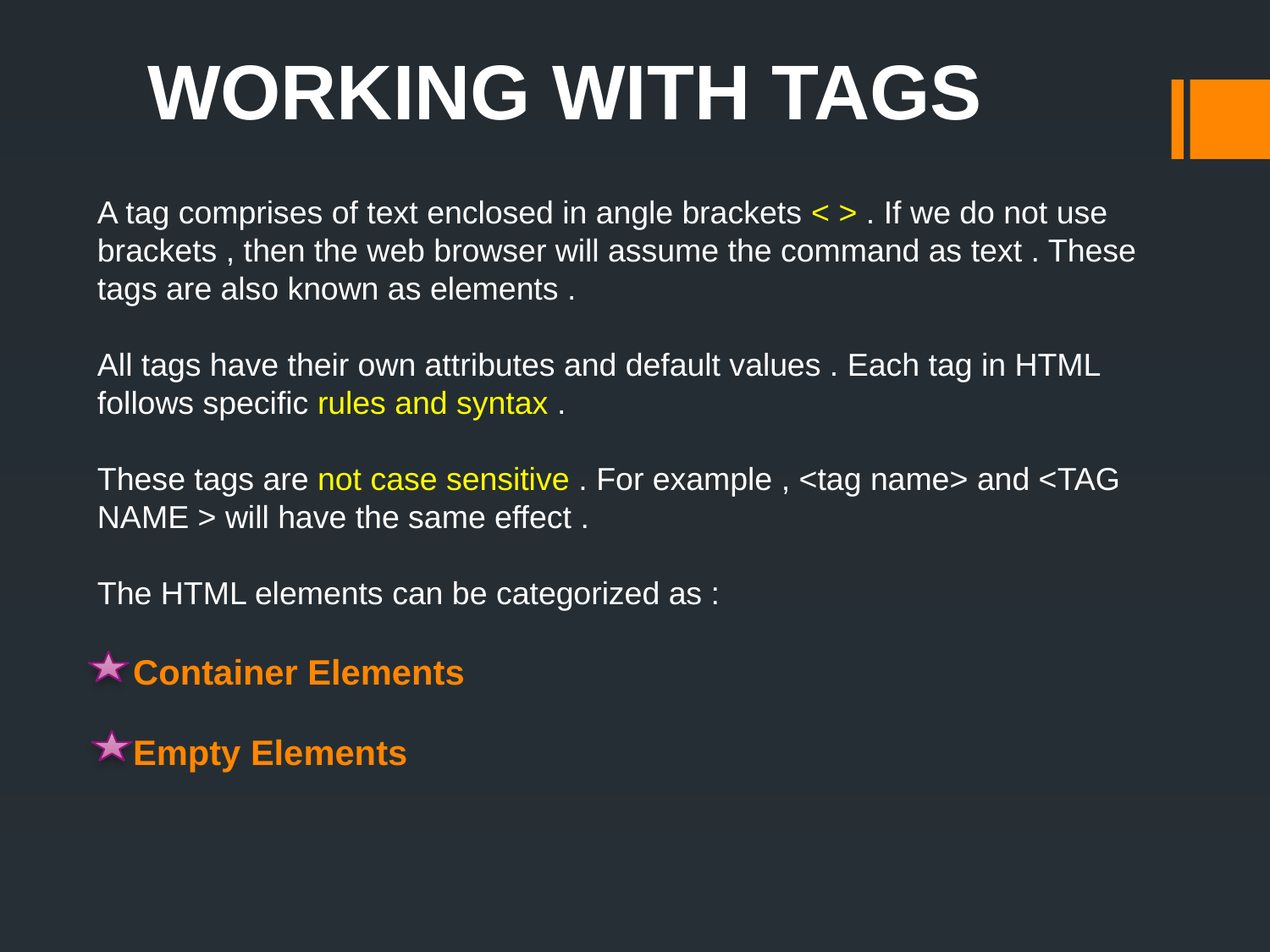

WORKING WITH TAGS
A tag comprises of text enclosed in angle brackets < > . If we do not use brackets , then the web browser will assume the command as text . These tags are also known as elements .

All tags have their own attributes and default values . Each tag in HTML follows specific rules and syntax .

These tags are not case sensitive . For example , <tag name> and <TAG NAME > will have the same effect .

The HTML elements can be categorized as :

    Container Elements

    Empty Elements